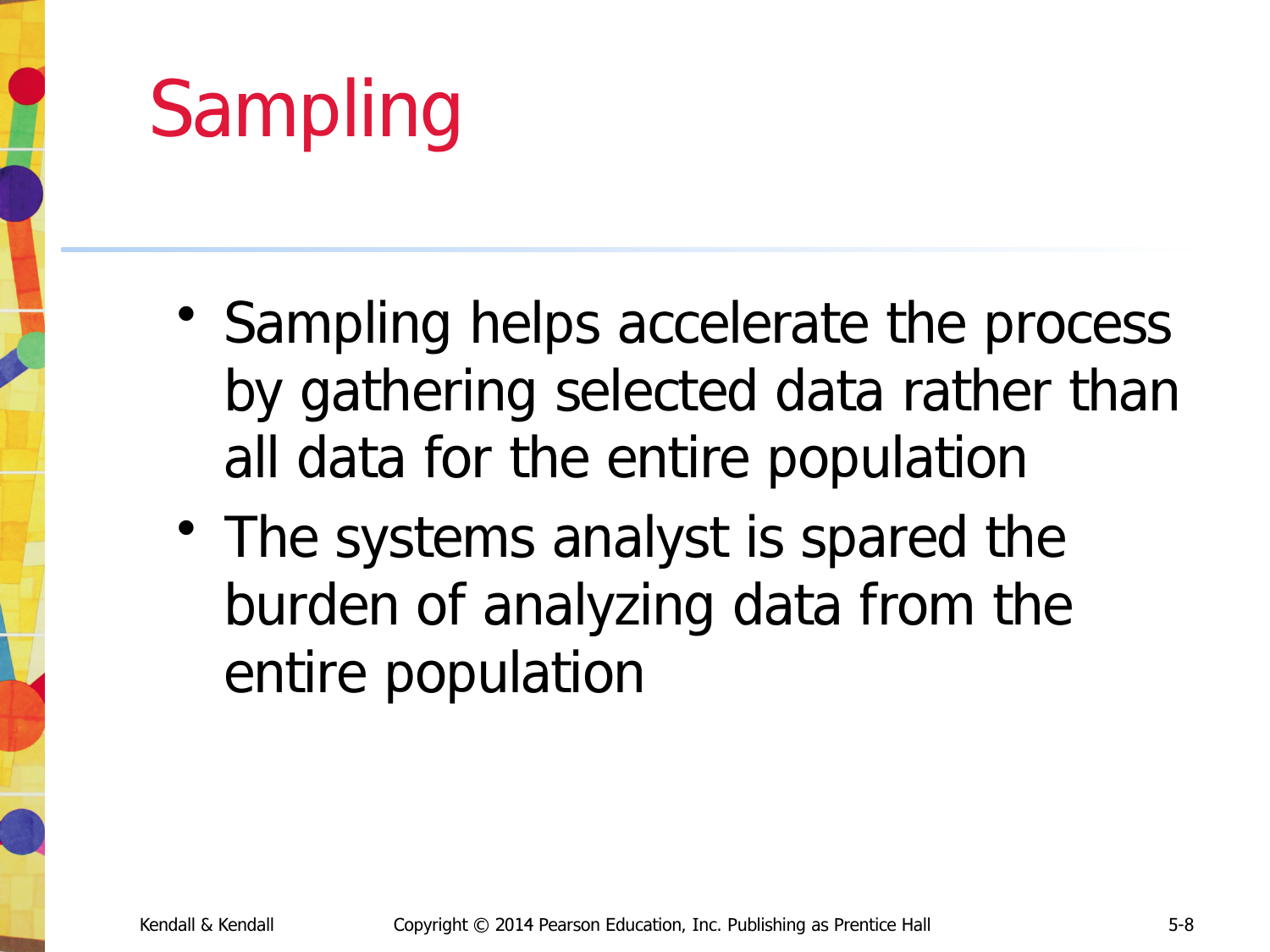

# Sampling
Sampling helps accelerate the process by gathering selected data rather than all data for the entire population
The systems analyst is spared the burden of analyzing data from the entire population
Kendall & Kendall	Copyright © 2014 Pearson Education, Inc. Publishing as Prentice Hall
5-8